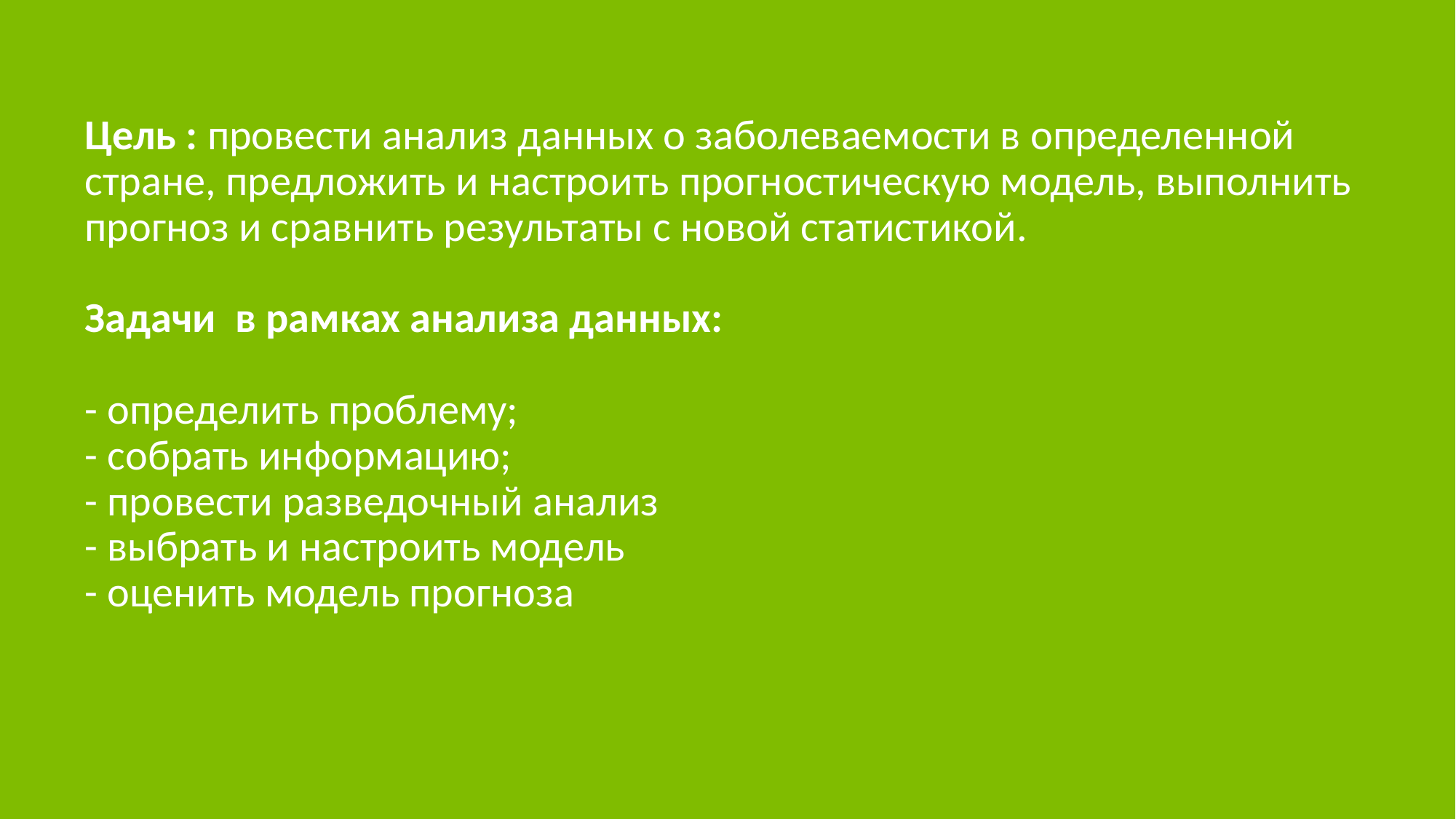

# Цель : провести анализ данных о заболеваемости в определенной стране, предложить и настроить прогностическую модель, выполнить прогноз и сравнить результаты с новой статистикой. Задачи  в рамках анализа данных: - определить проблему; - собрать информацию; - провести разведочный анализ - выбрать и настроить модель - оценить модель прогноза